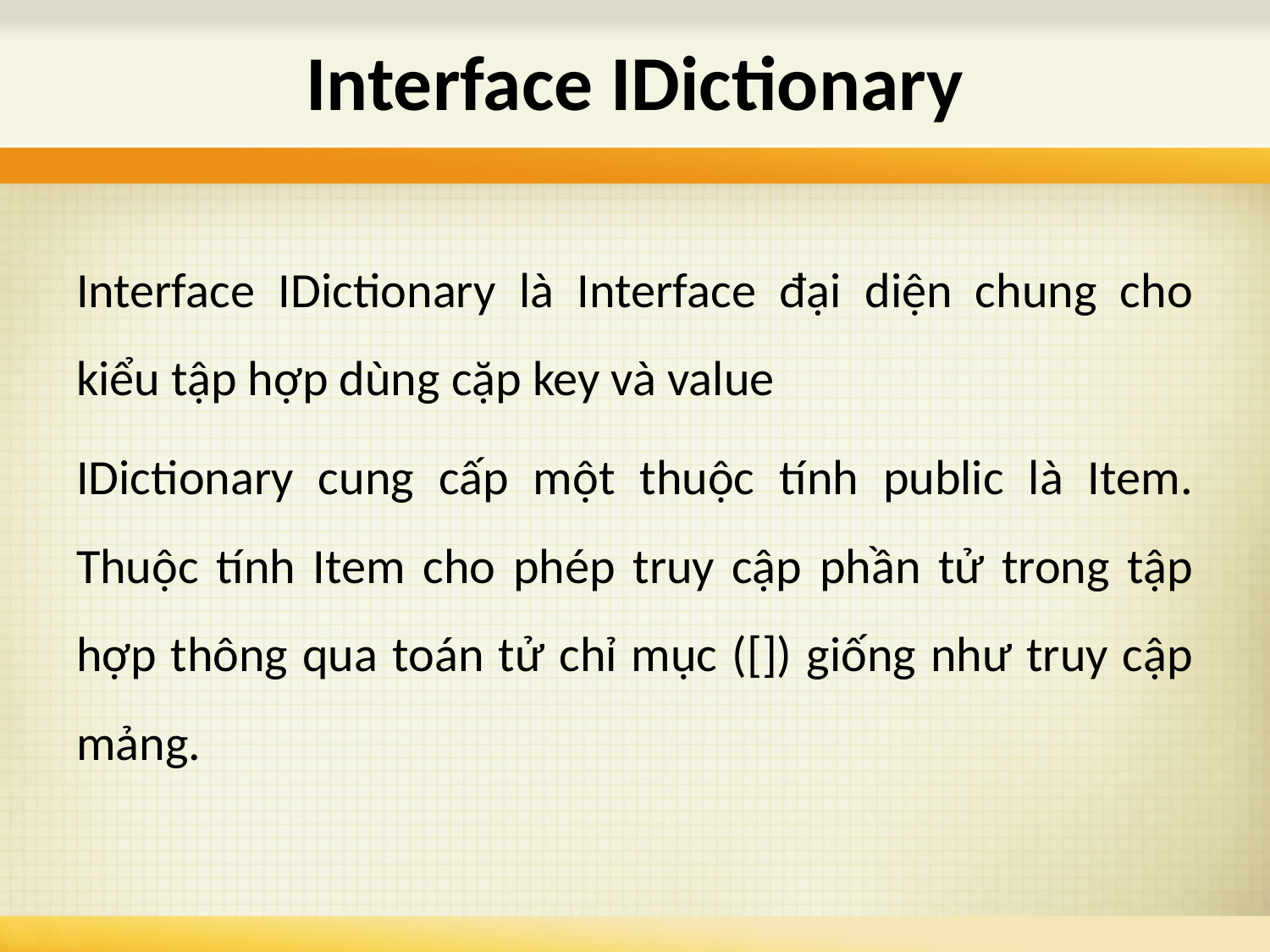

# Interface IDictionary
Interface IDictionary là Interface đại diện chung cho kiểu tập hợp dùng cặp key và value
IDictionary cung cấp một thuộc tính public là Item. Thuộc tính Item cho phép truy cập phần tử trong tập hợp thông qua toán tử chỉ mục ([]) giống như truy cập mảng.